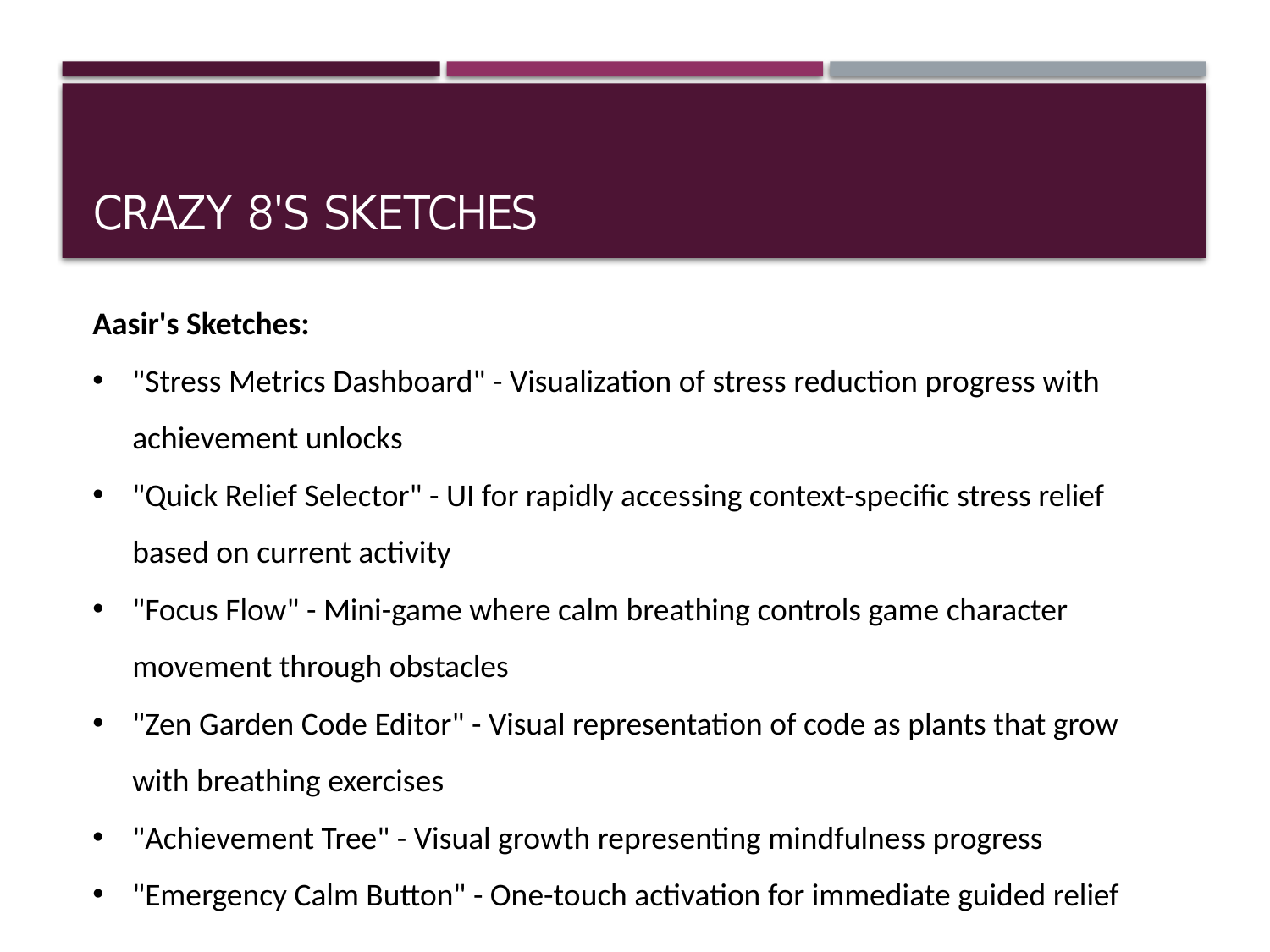

# Crazy 8's Sketches
Aasir's Sketches:
"Stress Metrics Dashboard" - Visualization of stress reduction progress with achievement unlocks
"Quick Relief Selector" - UI for rapidly accessing context-specific stress relief based on current activity
"Focus Flow" - Mini-game where calm breathing controls game character movement through obstacles
"Zen Garden Code Editor" - Visual representation of code as plants that grow with breathing exercises
"Achievement Tree" - Visual growth representing mindfulness progress
"Emergency Calm Button" - One-touch activation for immediate guided relief